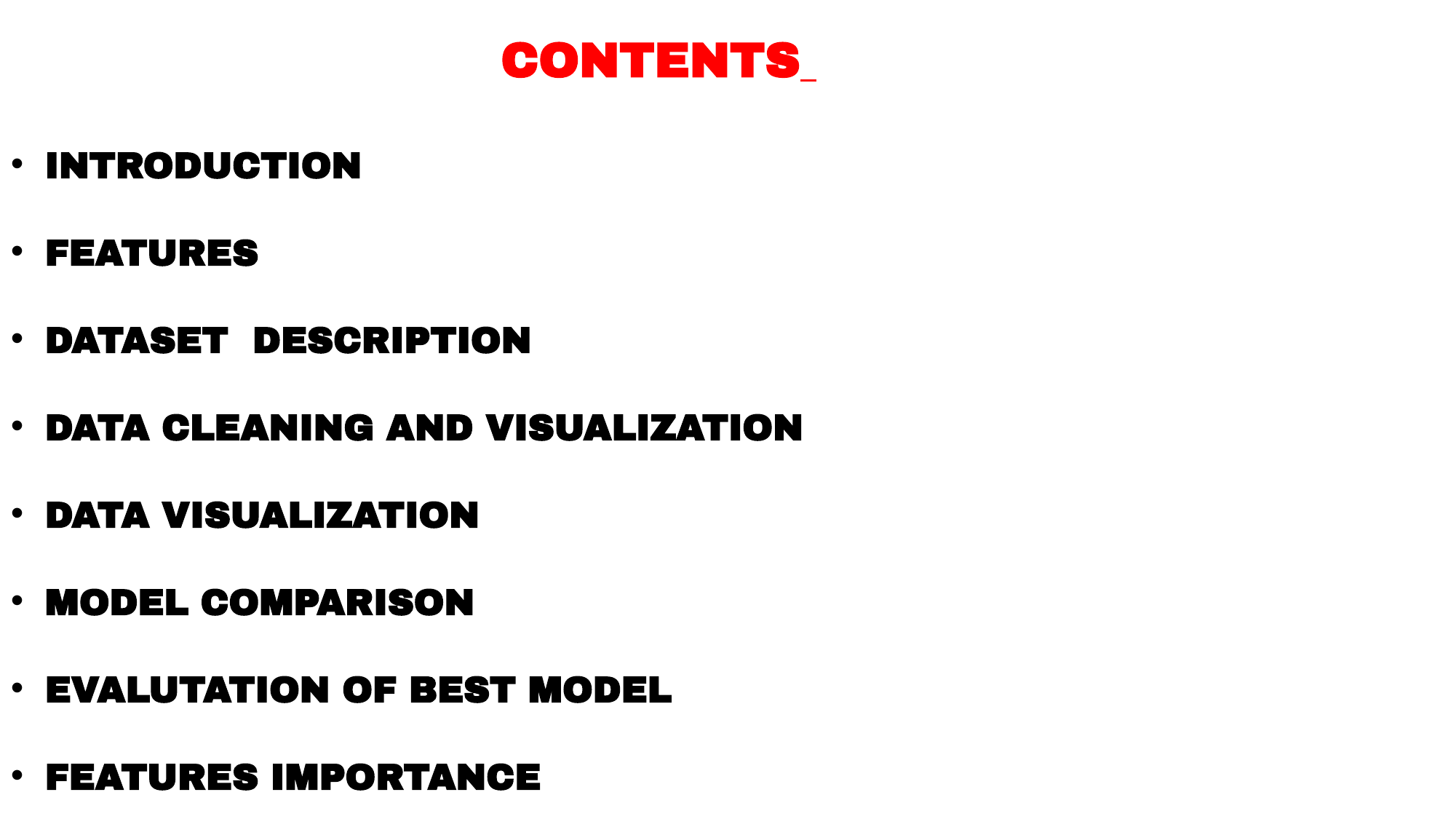

CONTENTS
INTRODUCTION
FEATURES
DATASET  DESCRIPTION
DATA CLEANING AND VISUALIZATION
DATA VISUALIZATION
MODEL COMPARISON
EVALUTATION OF BEST MODEL
FEATURES IMPORTANCE